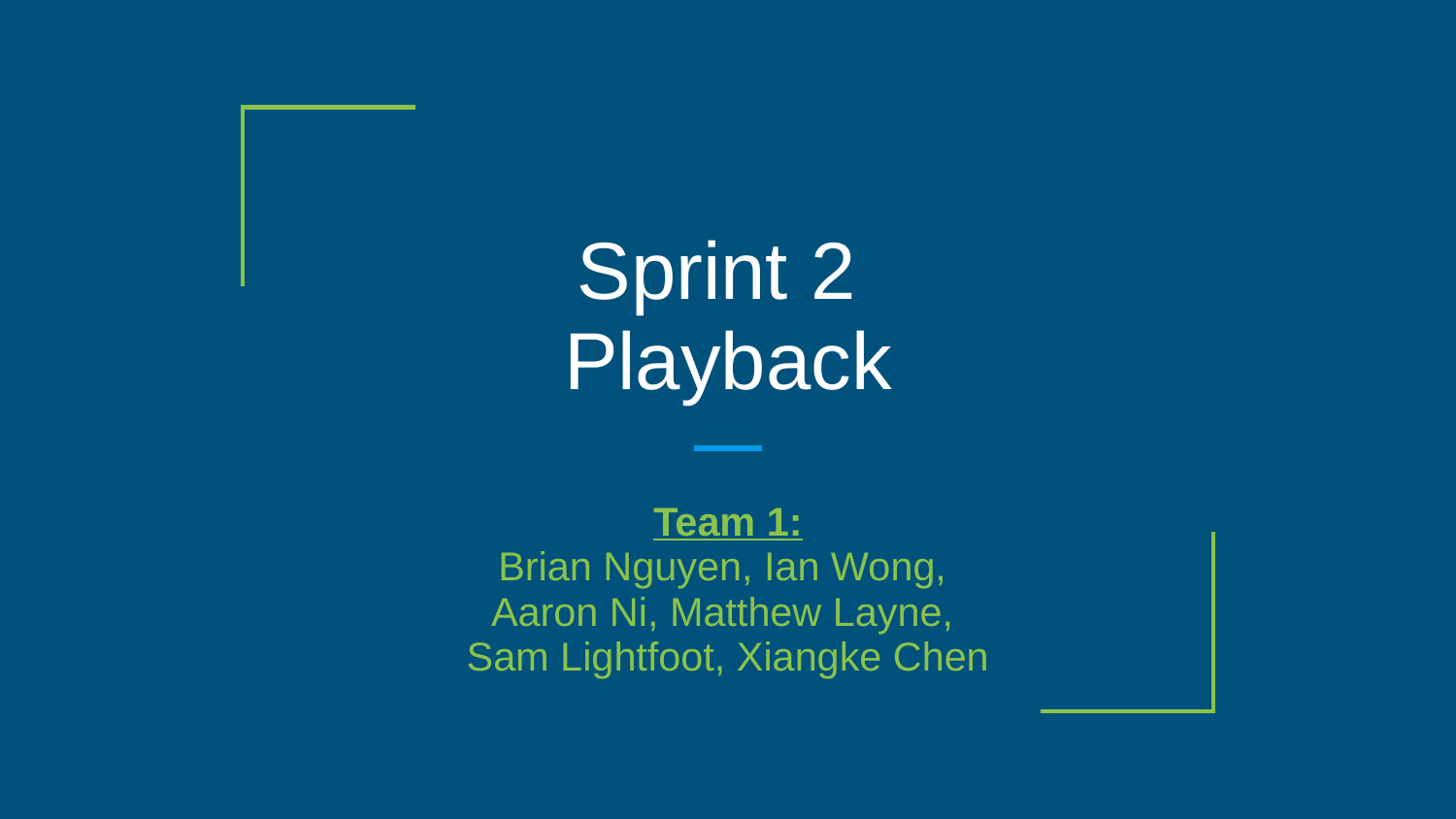

# Sprint 2
Playback
Team 1:
Brian Nguyen, Ian Wong,
Aaron Ni, Matthew Layne,
Sam Lightfoot, Xiangke Chen